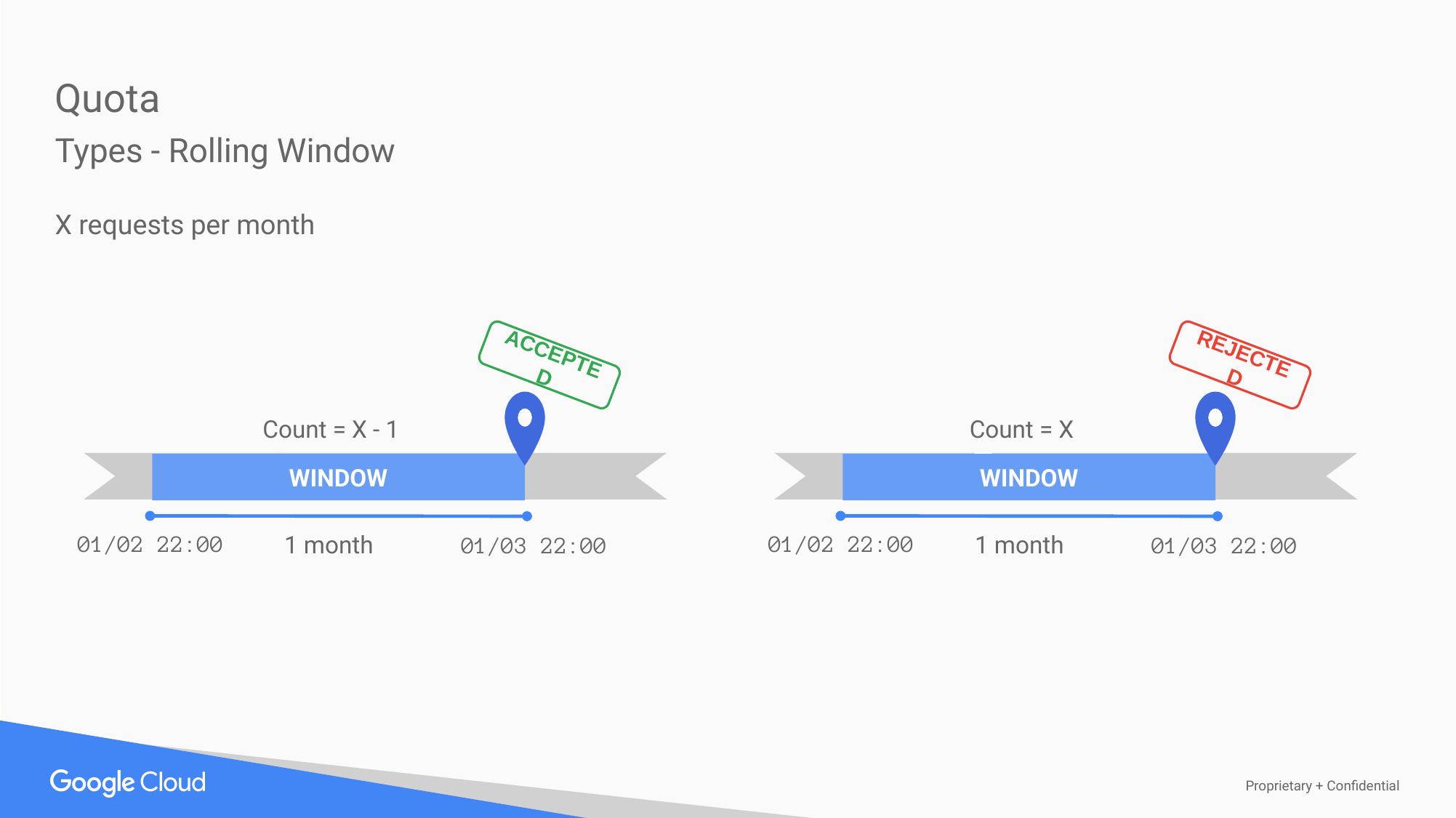

Quota
Types - Rolling Window
X requests per month
ACCEPTED
REJECTED

Count = X - 1
Count = X

WINDOW
WINDOW
01/02 22:00
1 month
01/03 22:00
01/02 22:00
1 month
01/03 22:00